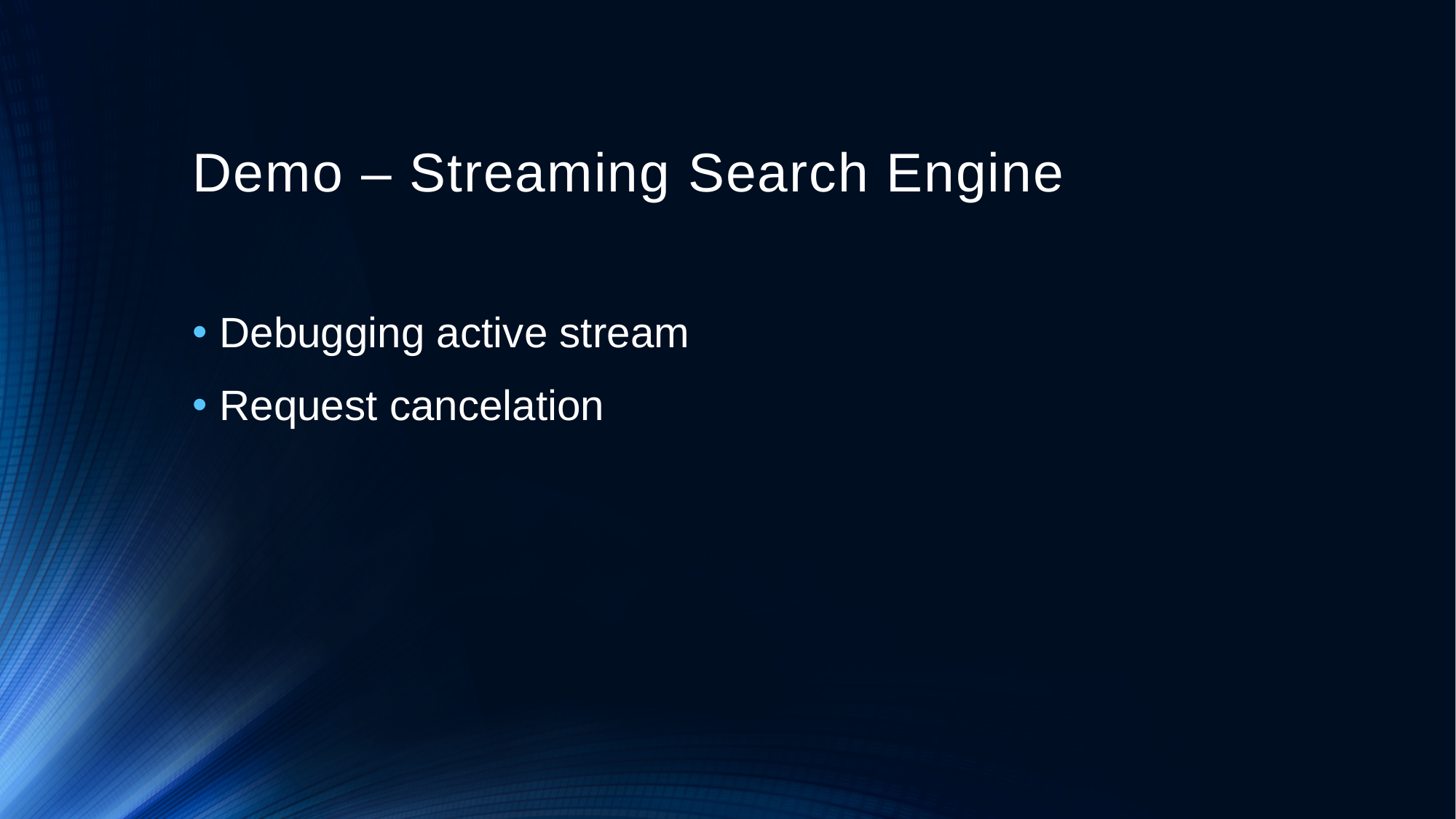

# Demo – Streaming Search Engine

Debugging active stream
Request cancelation